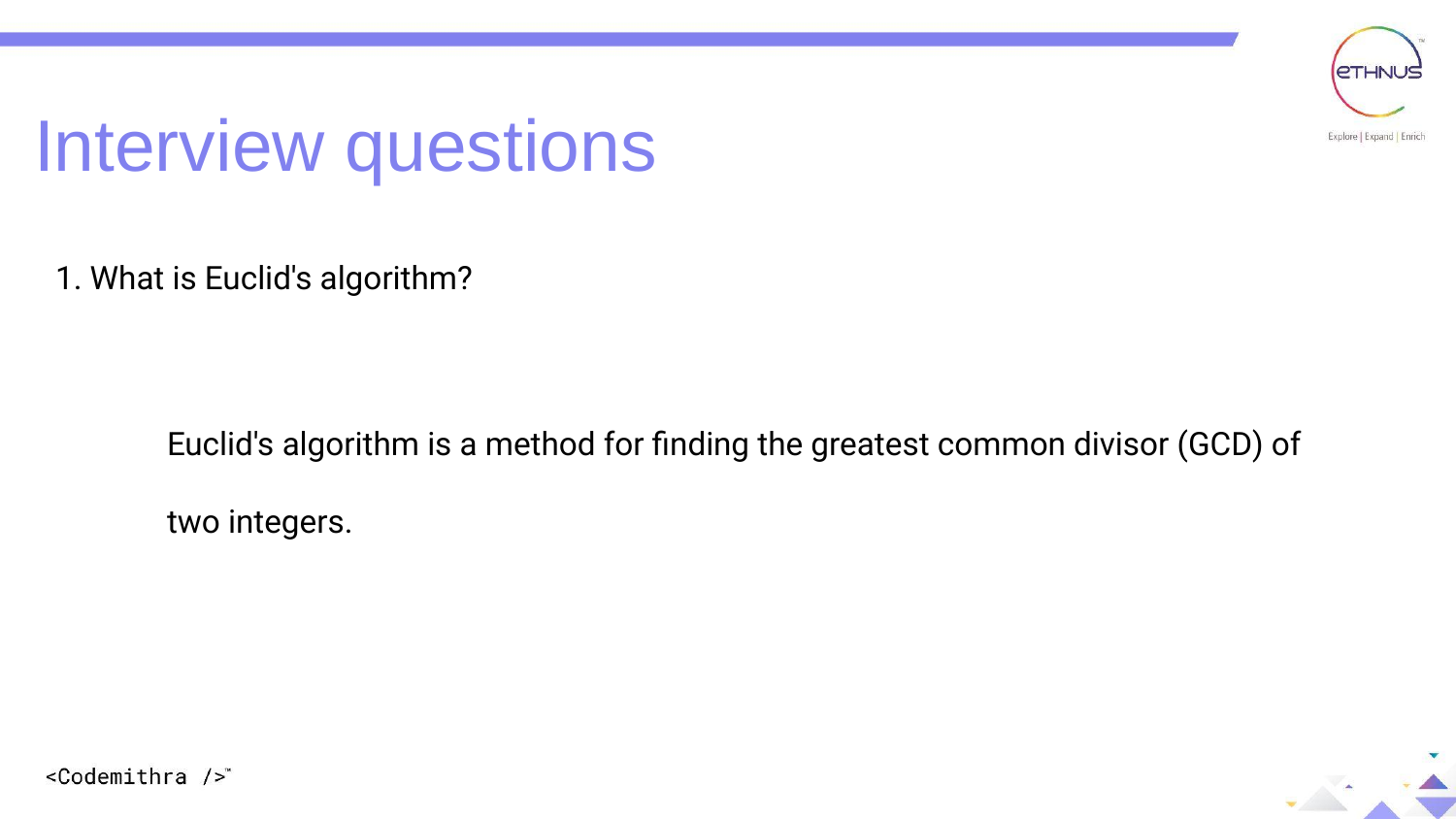

Interview questions

1. What is Euclid's algorithm?
Euclid's algorithm is a method for finding the greatest common divisor (GCD) of two integers.